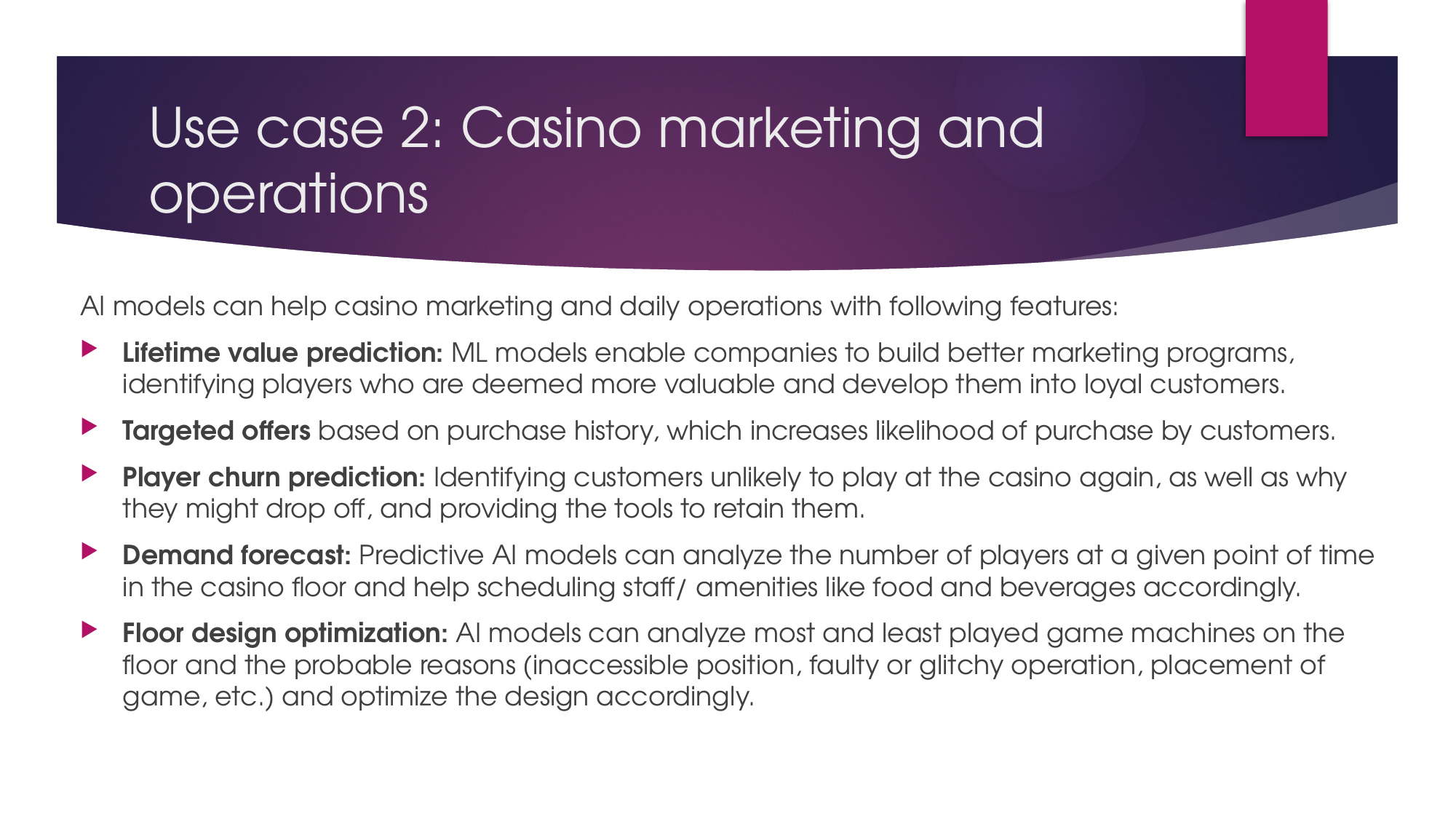

# Use case 2: Casino marketing and operations
AI models can help casino marketing and daily operations with following features:
Lifetime value prediction: ML models enable companies to build better marketing programs, identifying players who are deemed more valuable and develop them into loyal customers.
Targeted offers based on purchase history, which increases likelihood of purchase by customers.
Player churn prediction: Identifying customers unlikely to play at the casino again, as well as why they might drop off, and providing the tools to retain them.
Demand forecast: Predictive AI models can analyze the number of players at a given point of time in the casino floor and help scheduling staff/ amenities like food and beverages accordingly.
Floor design optimization: AI models can analyze most and least played game machines on the floor and the probable reasons (inaccessible position, faulty or glitchy operation, placement of game, etc.) and optimize the design accordingly.